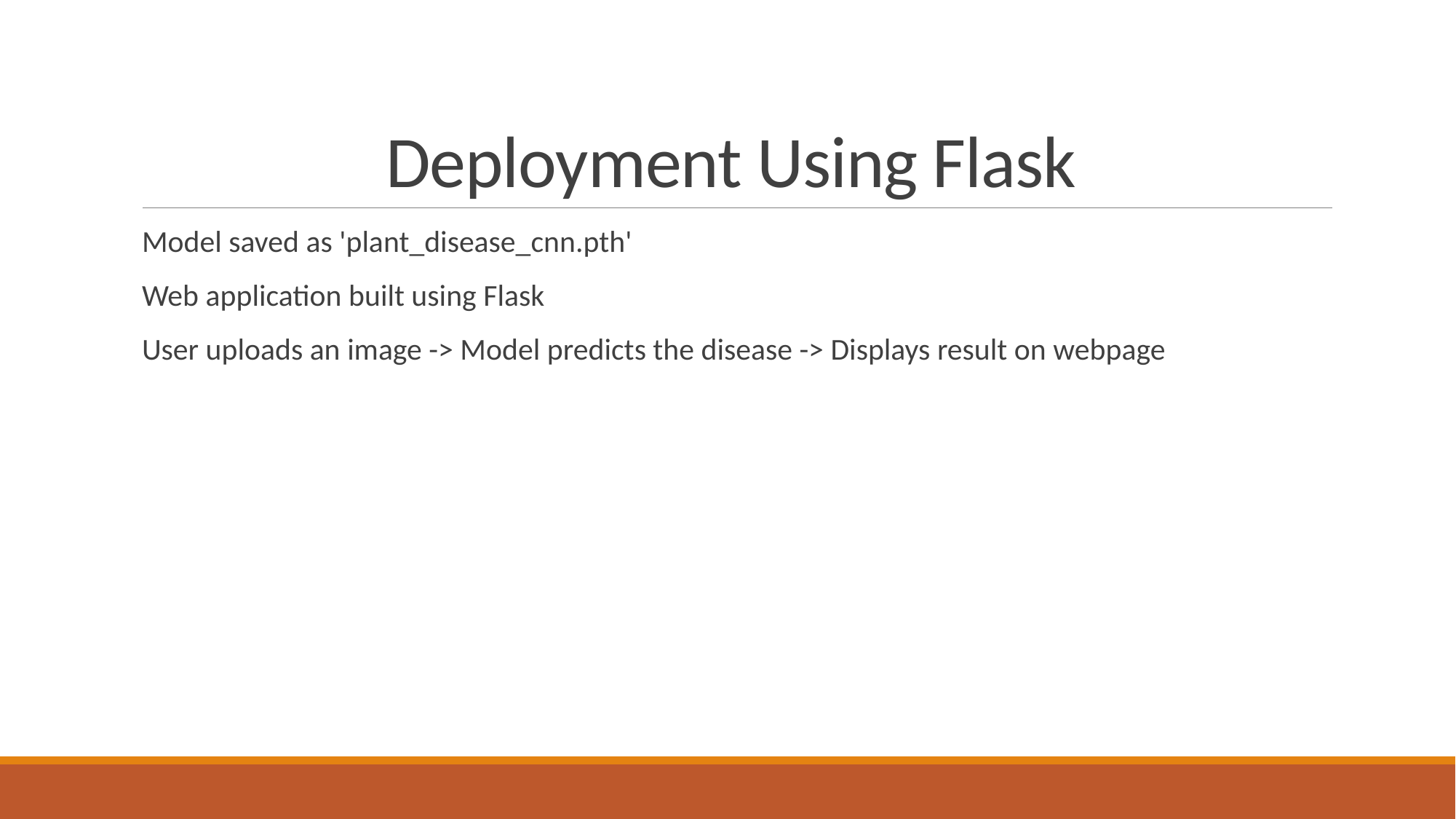

# Deployment Using Flask
Model saved as 'plant_disease_cnn.pth'
Web application built using Flask
User uploads an image -> Model predicts the disease -> Displays result on webpage